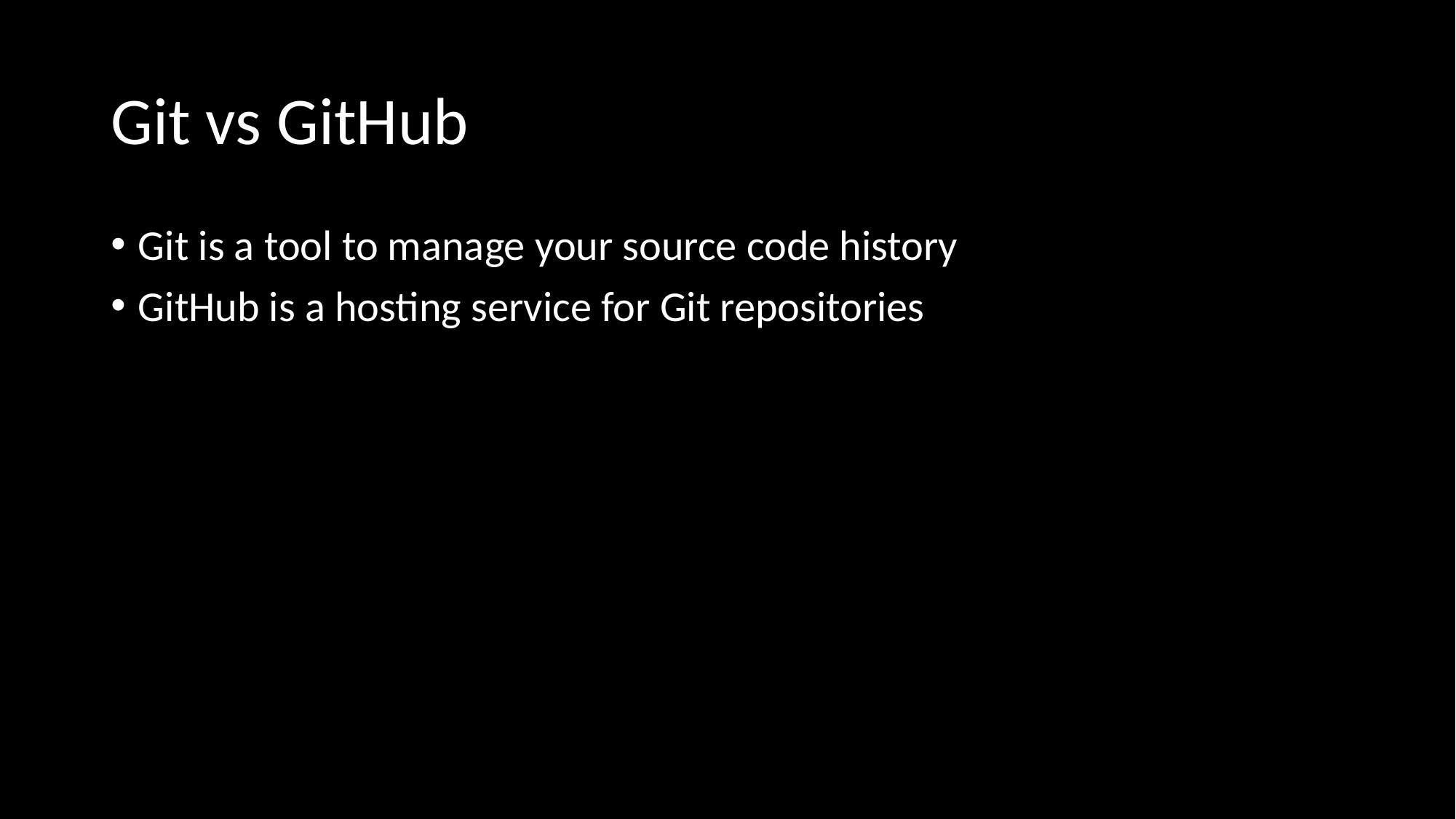

# Git vs GitHub
Git is a tool to manage your source code history
GitHub is a hosting service for Git repositories